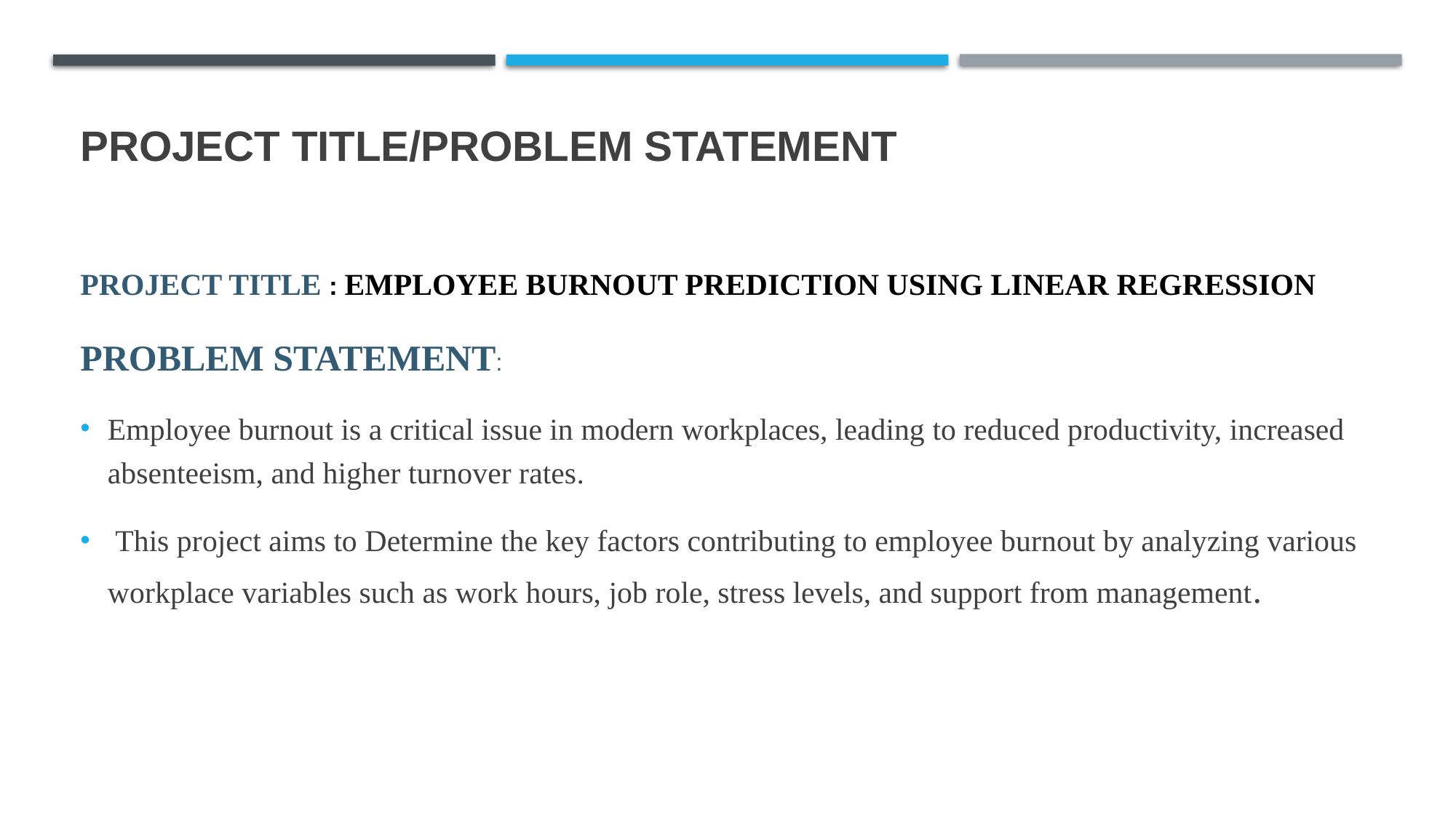

# PROJECT TITLE/Problem Statement

PROJECT TITLE : EMPLOYEE BURNOUT PREDICTION USING LINEAR REGRESSION
PROBLEM STATEMENT:
Employee burnout is a critical issue in modern workplaces, leading to reduced productivity, increased absenteeism, and higher turnover rates.
 This project aims to Determine the key factors contributing to employee burnout by analyzing various workplace variables such as work hours, job role, stress levels, and support from management.